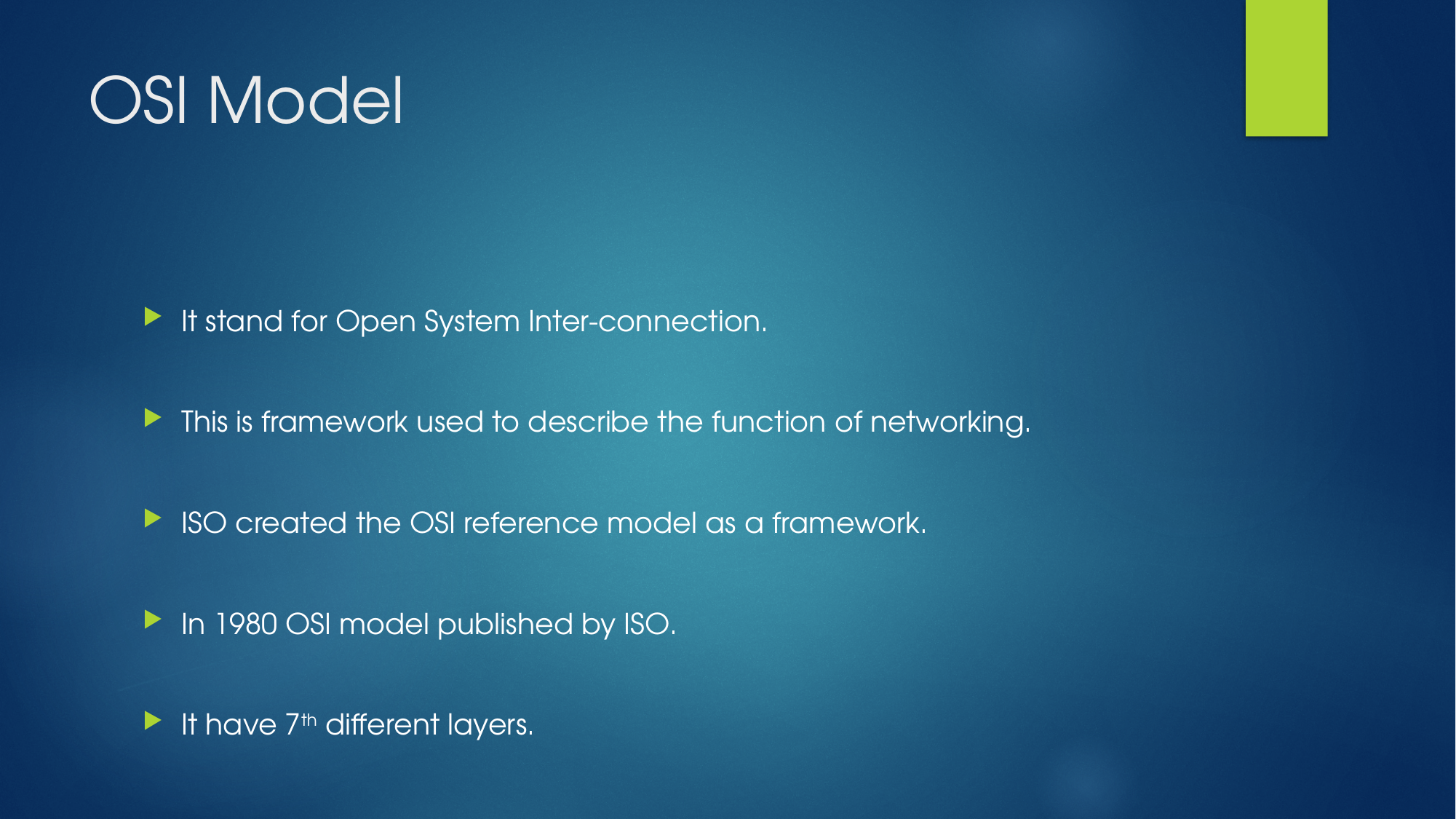

# OSI Model
It stand for Open System Inter-connection.
This is framework used to describe the function of networking.
ISO created the OSI reference model as a framework.
In 1980 OSI model published by ISO.
It have 7th different layers.